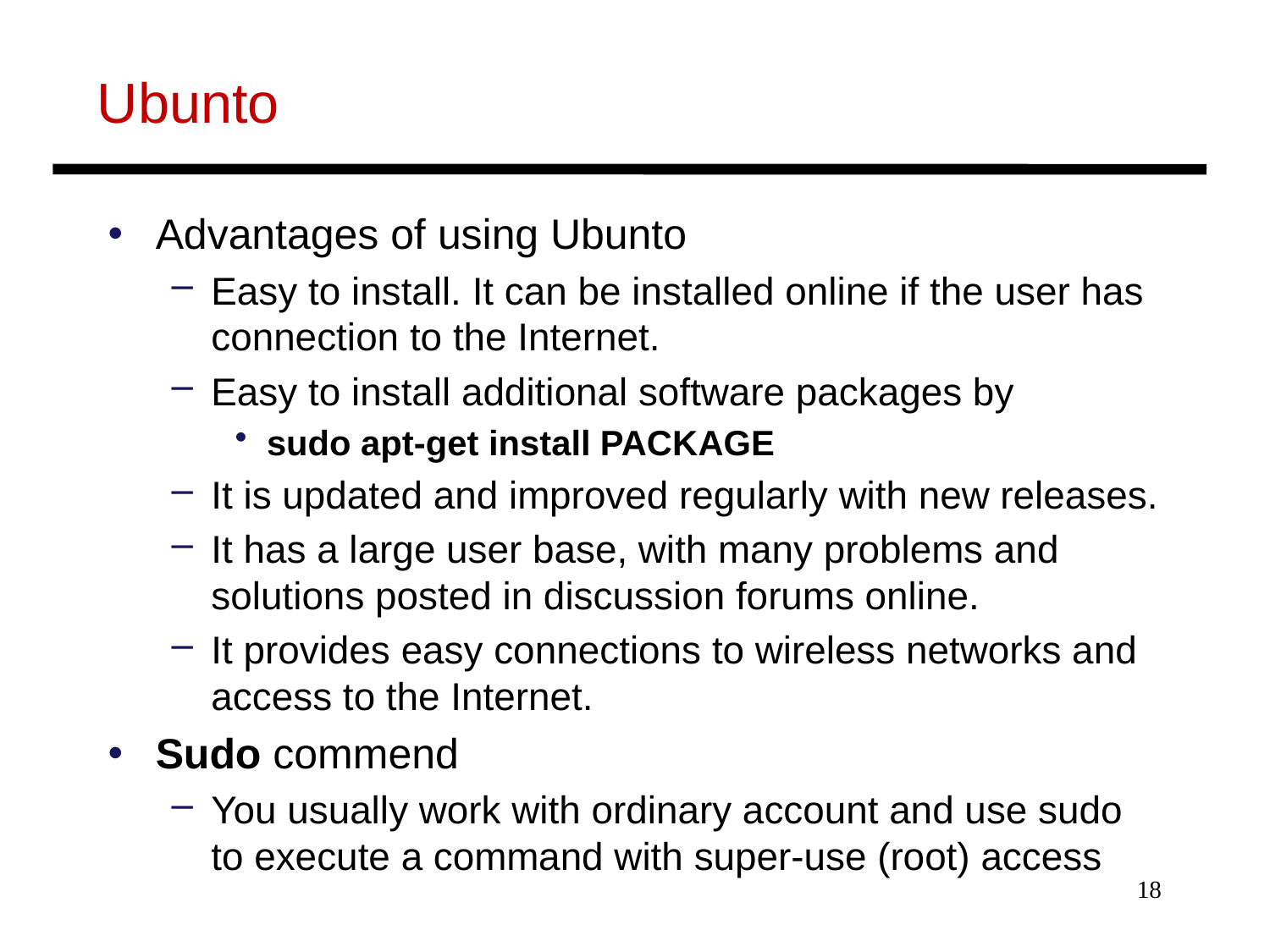

# Ubunto
Advantages of using Ubunto
Easy to install. It can be installed online if the user has connection to the Internet.
Easy to install additional software packages by
sudo apt-get install PACKAGE
It is updated and improved regularly with new releases.
It has a large user base, with many problems and solutions posted in discussion forums online.
It provides easy connections to wireless networks and access to the Internet.
Sudo commend
You usually work with ordinary account and use sudo to execute a command with super-use (root) access
18